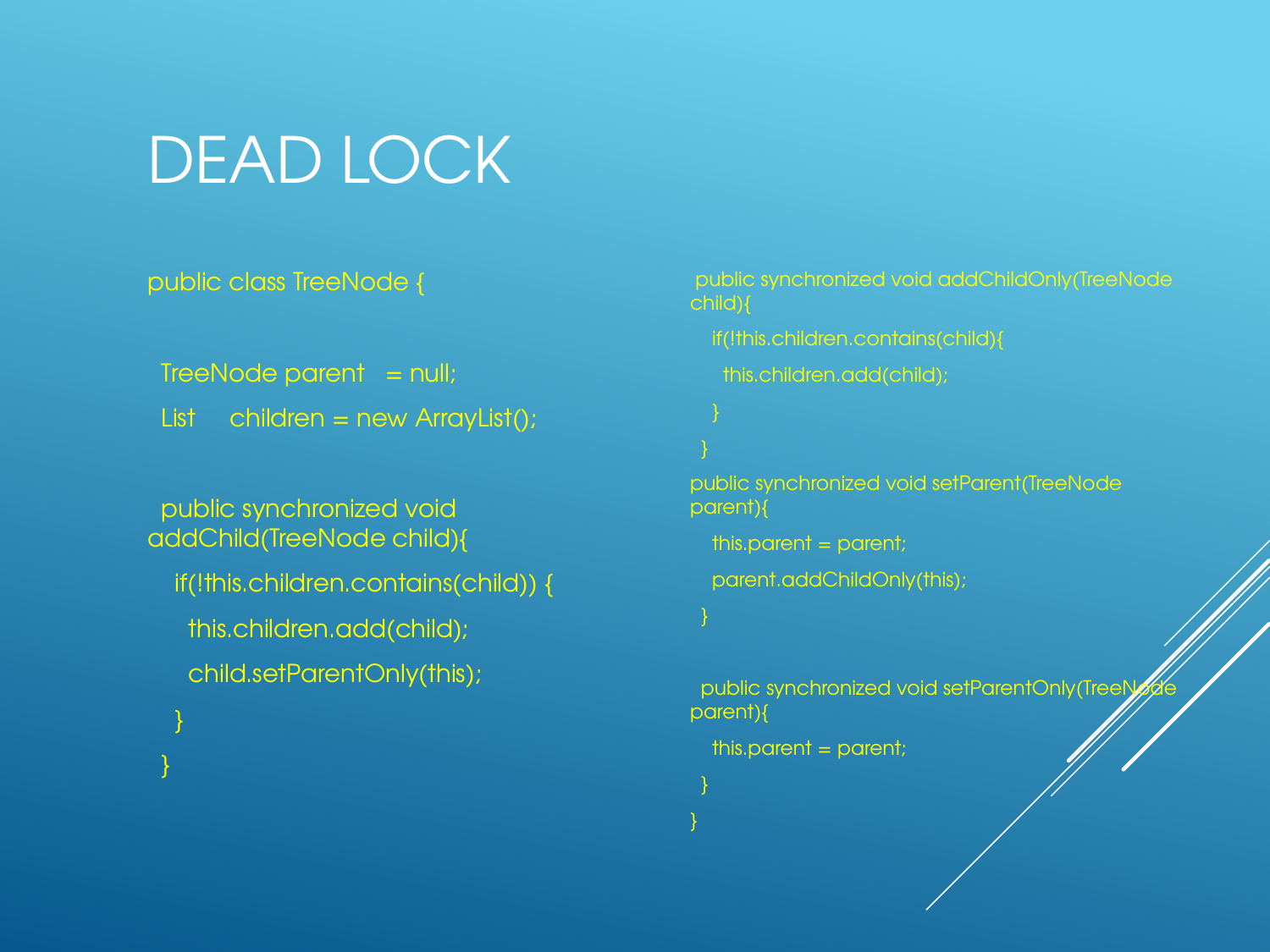

# Dead Lock
public class TreeNode {

  TreeNode parent   = null;
  List     children = new ArrayList();

  public synchronized void addChild(TreeNode child){
    if(!this.children.contains(child)) {
      this.children.add(child);
      child.setParentOnly(this);
    }
  }

 public synchronized void addChildOnly(TreeNode child){
    if(!this.children.contains(child){
      this.children.add(child);
    }
  }
public synchronized void setParent(TreeNode parent){
    this.parent = parent;
    parent.addChildOnly(this);
  }

  public synchronized void setParentOnly(TreeNode parent){
    this.parent = parent;
  }
}